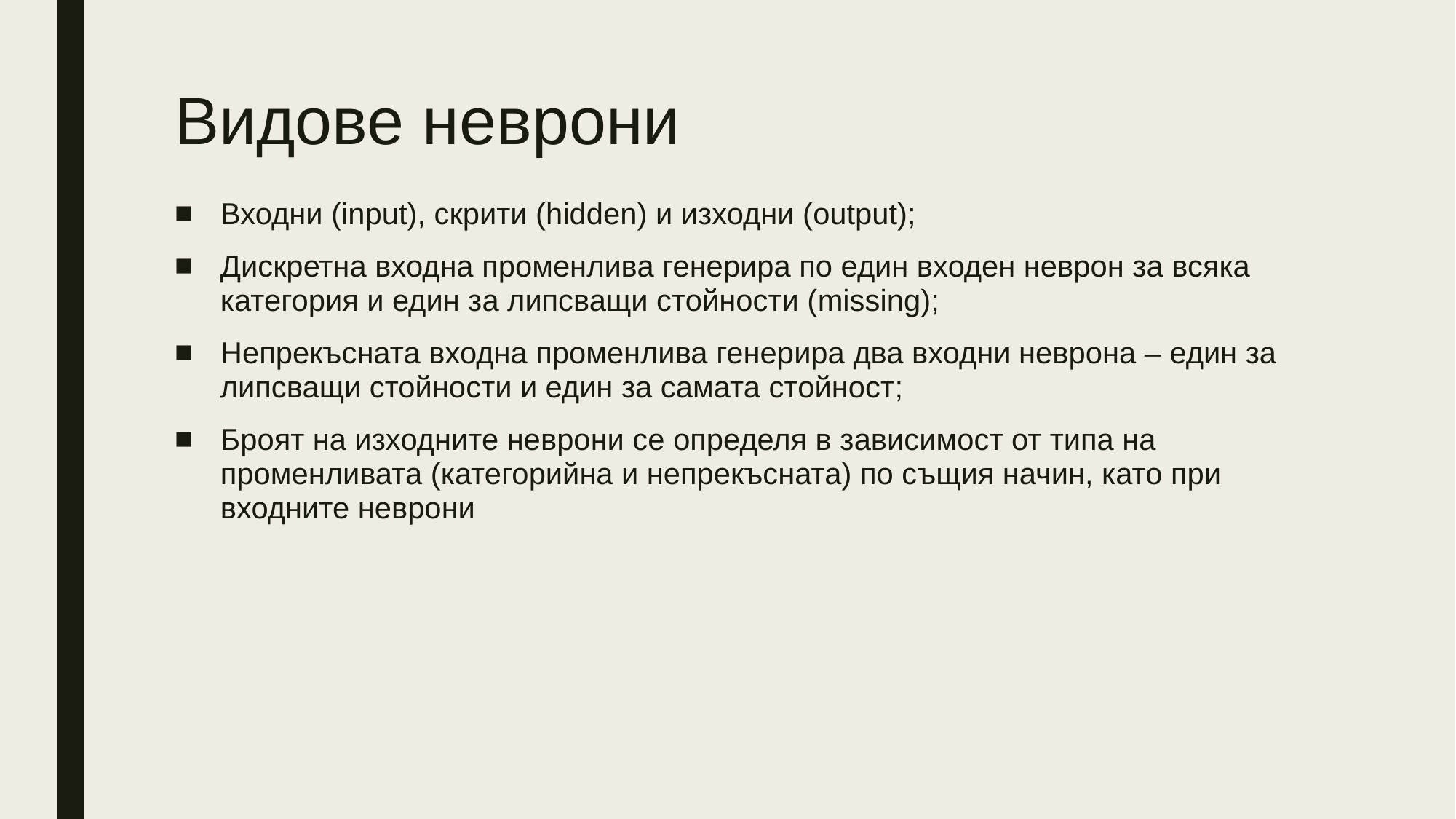

# Видове неврони
Входни (input), скрити (hidden) и изходни (output);
Дискретна входна променлива генерира по един входен неврон за всяка категория и един за липсващи стойности (missing);
Непрекъсната входна променлива генерира два входни неврона – един за липсващи стойности и един за самата стойност;
Броят на изходните неврони се определя в зависимост от типа на променливата (категорийна и непрекъсната) по същия начин, като при входните неврони